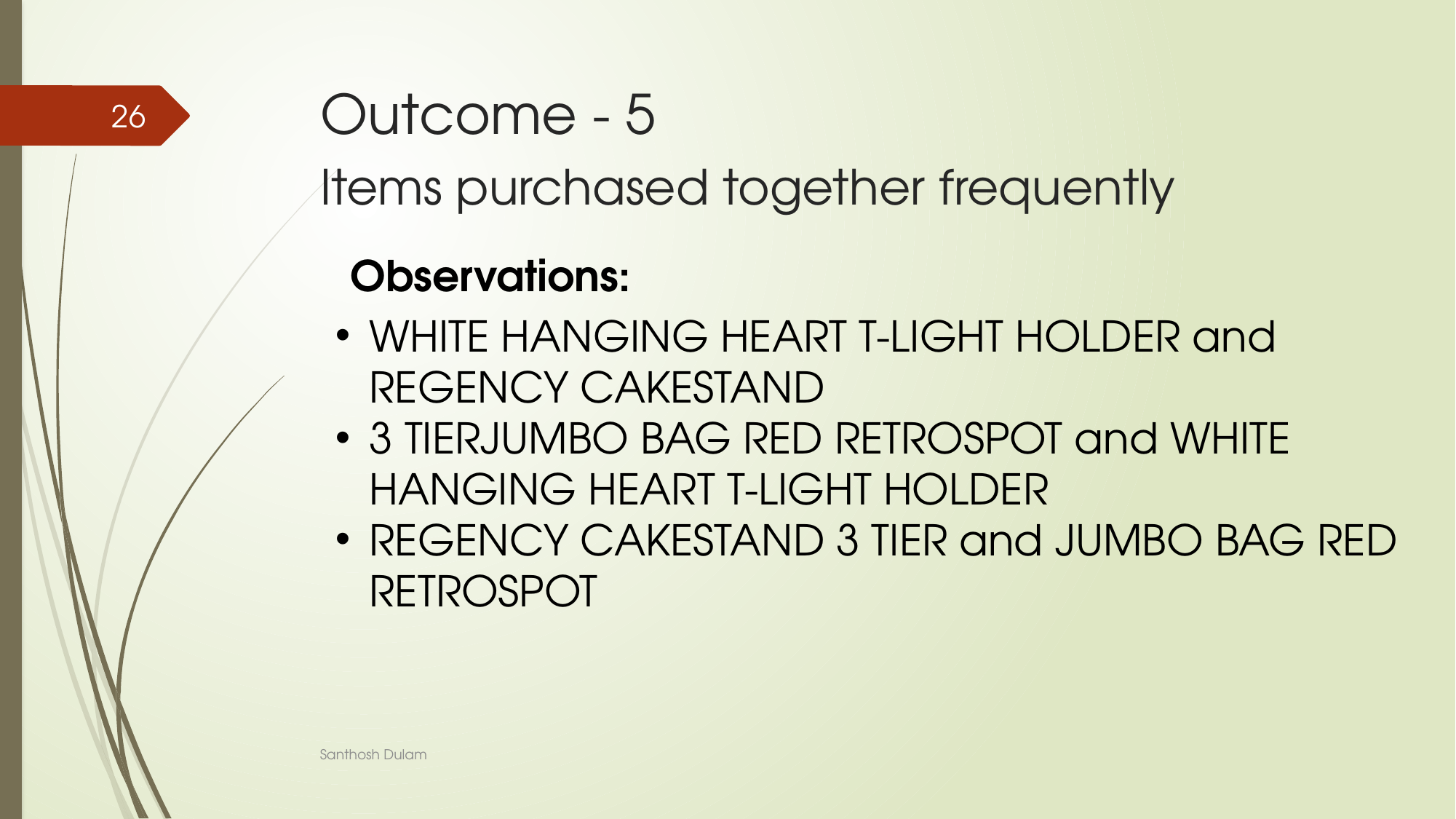

Outcome - 5
26
Items purchased together frequently
Observations:
WHITE HANGING HEART T-LIGHT HOLDER and REGENCY CAKESTAND
3 TIERJUMBO BAG RED RETROSPOT and WHITE HANGING HEART T-LIGHT HOLDER
REGENCY CAKESTAND 3 TIER and JUMBO BAG RED RETROSPOT
Santhosh Dulam